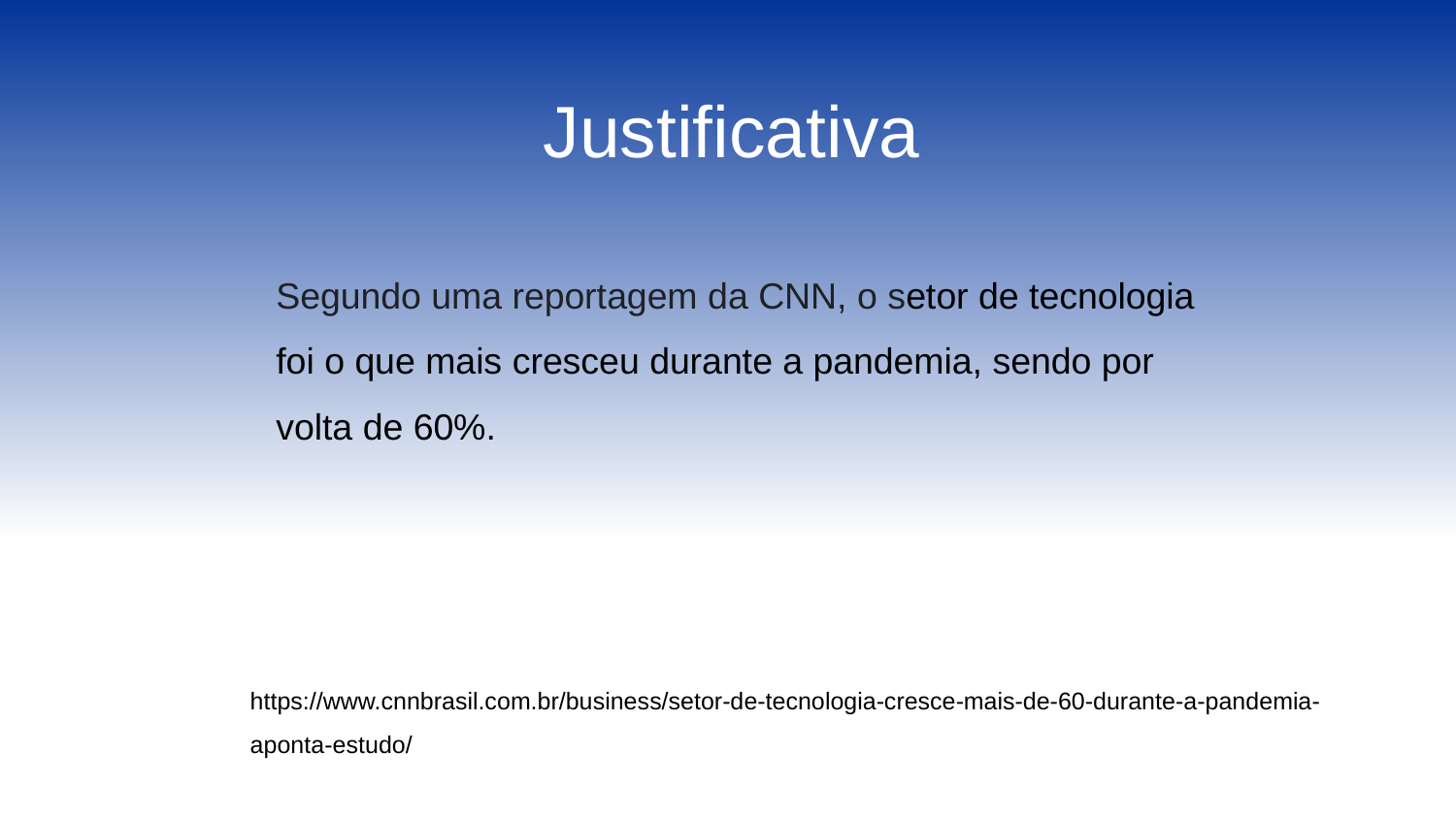

Justificativa

Segundo uma reportagem da CNN, o setor de tecnologia foi o que mais cresceu durante a pandemia, sendo por volta de 60%.
https://www.cnnbrasil.com.br/business/setor-de-tecnologia-cresce-mais-de-60-durante-a-pandemia-aponta-estudo/